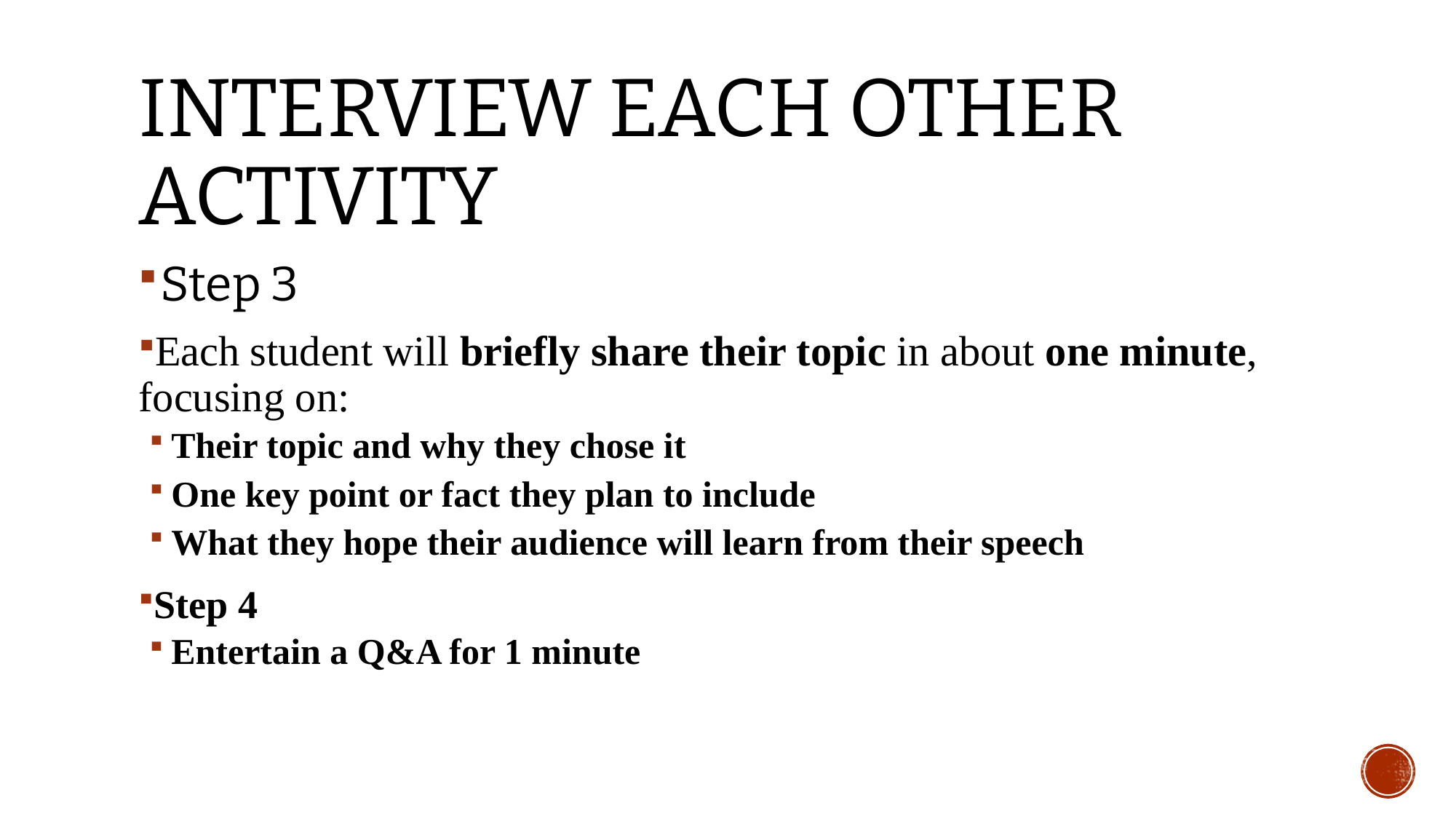

# Interview each Other Activity
Step 3
Each student will briefly share their topic in about one minute, focusing on:
Their topic and why they chose it
One key point or fact they plan to include
What they hope their audience will learn from their speech
Step 4
Entertain a Q&A for 1 minute